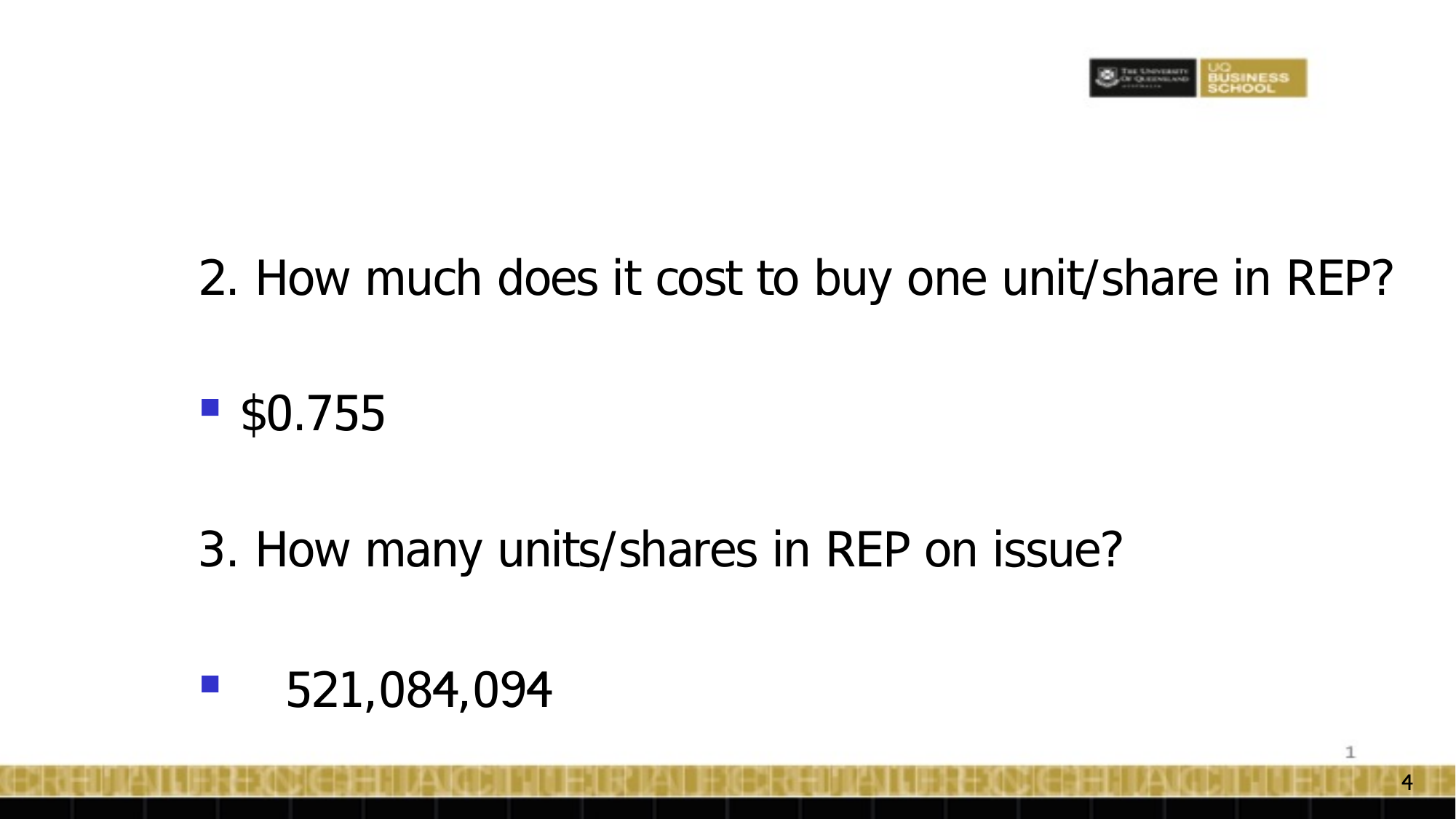

2. How much does it cost to buy one unit/share in REP?

$0.755

3. How many units/shares in REP on issue?

   521,084,094

4